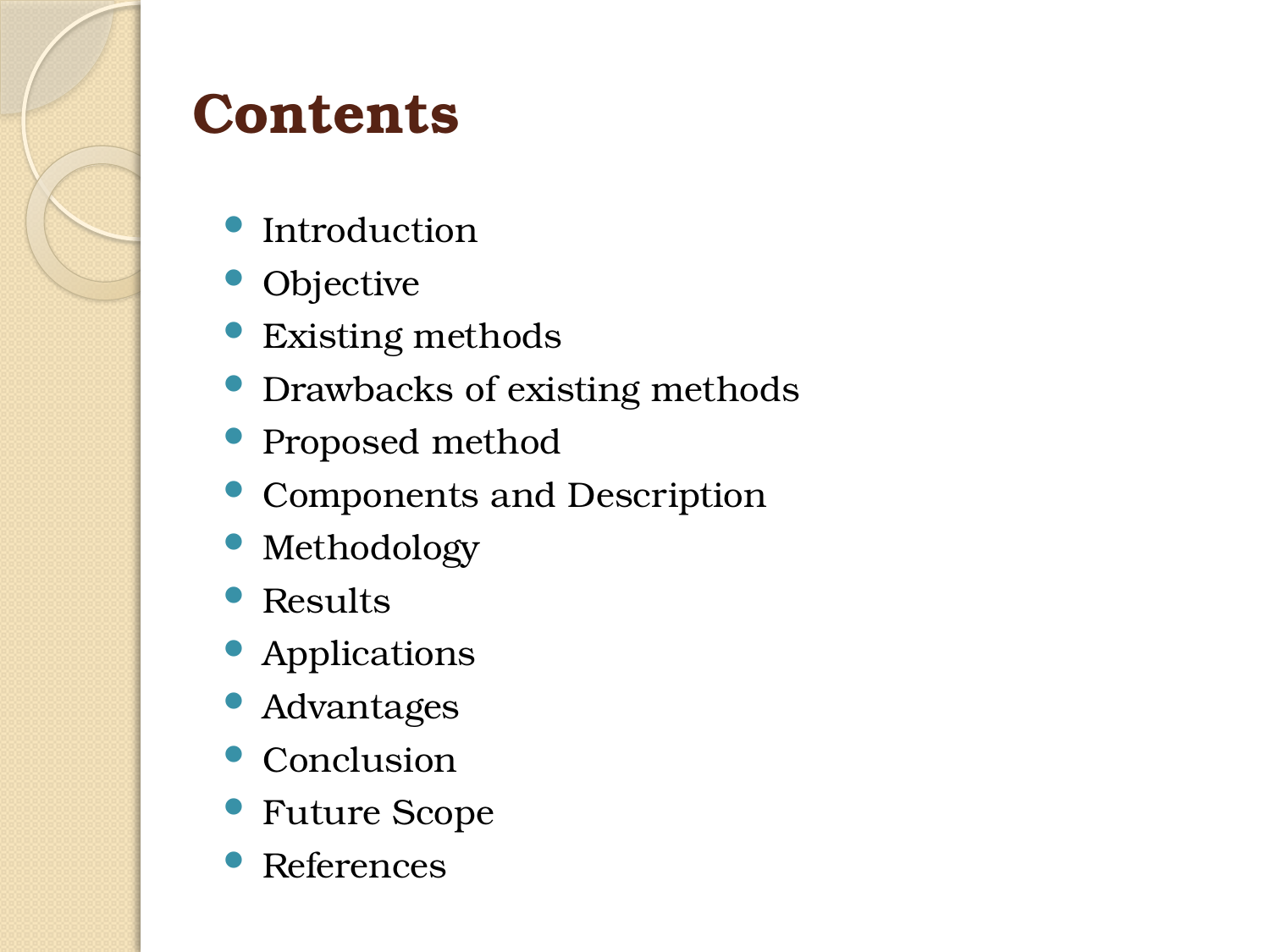

# Contents
Introduction
Objective
Existing methods
Drawbacks of existing methods
Proposed method
Components and Description
Methodology
Results
Applications
Advantages
Conclusion
Future Scope
References